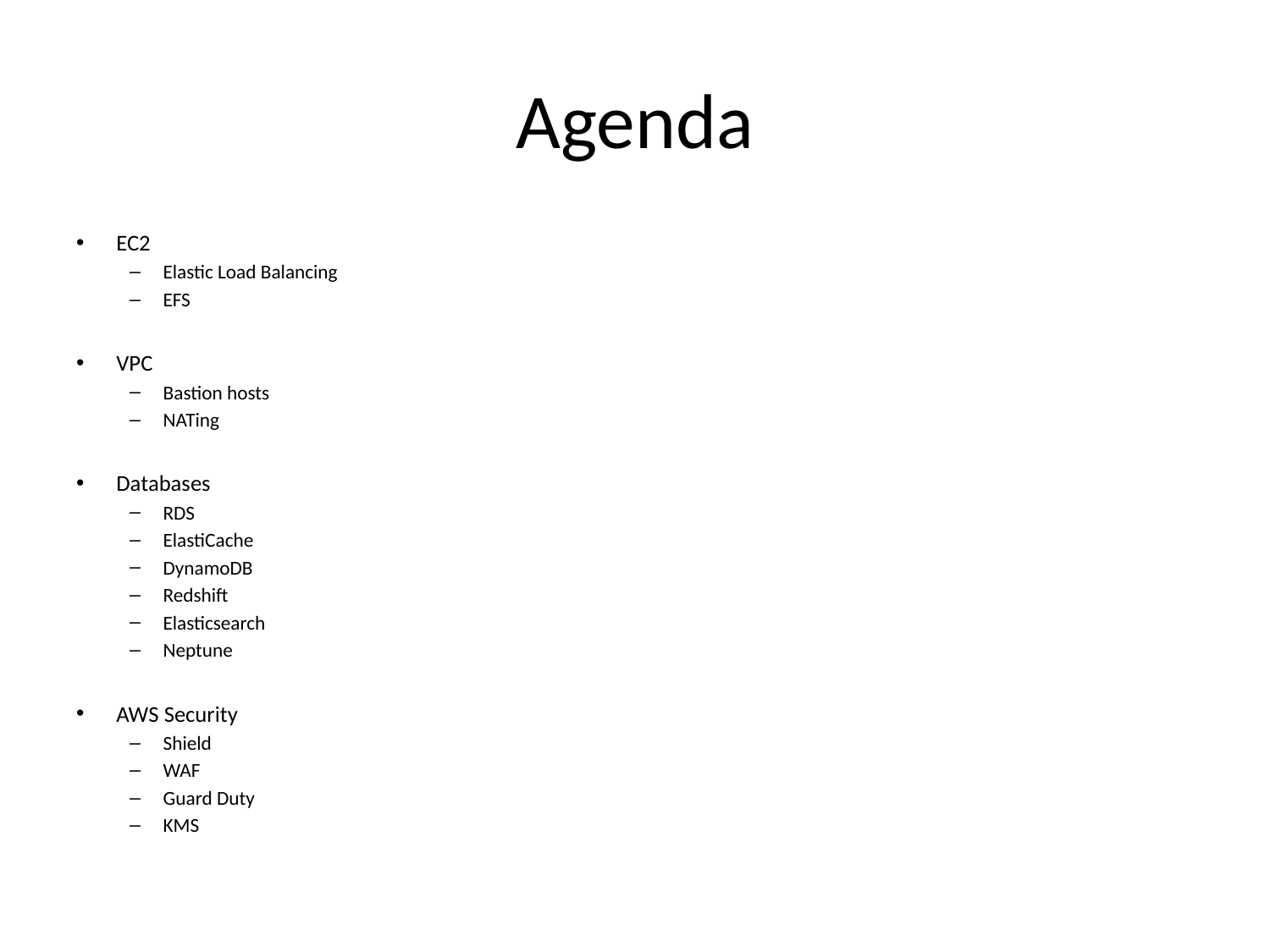

# Agenda
EC2
Elastic Load Balancing
EFS

VPC
Bastion hosts
NATing

Databases
RDS
ElastiCache
DynamoDB
Redshift
Elasticsearch
Neptune

AWS Security
Shield
WAF
Guard Duty
KMS